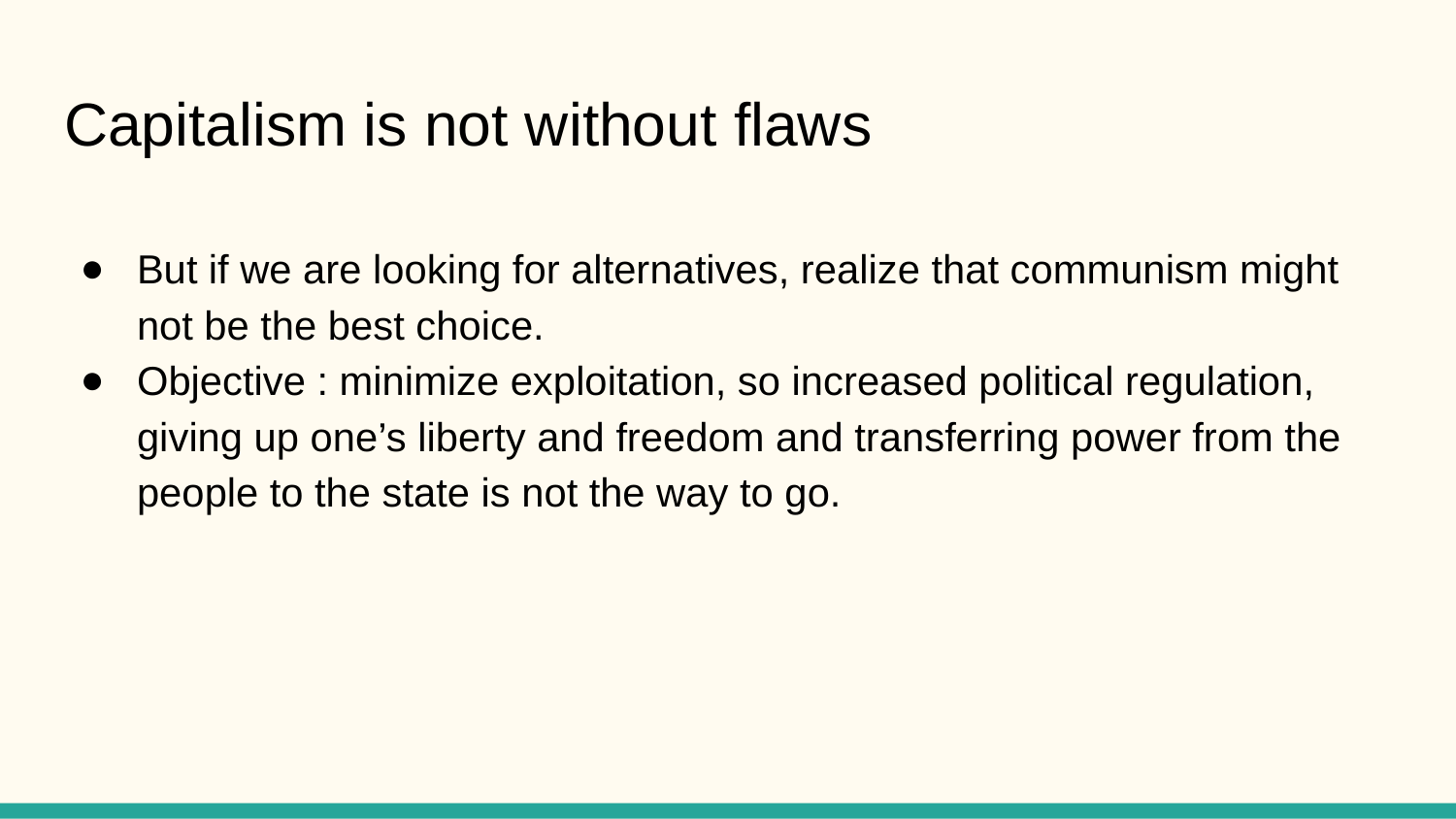

# Capitalism is not without flaws
But if we are looking for alternatives, realize that communism might not be the best choice.
Objective : minimize exploitation, so increased political regulation, giving up one’s liberty and freedom and transferring power from the people to the state is not the way to go.